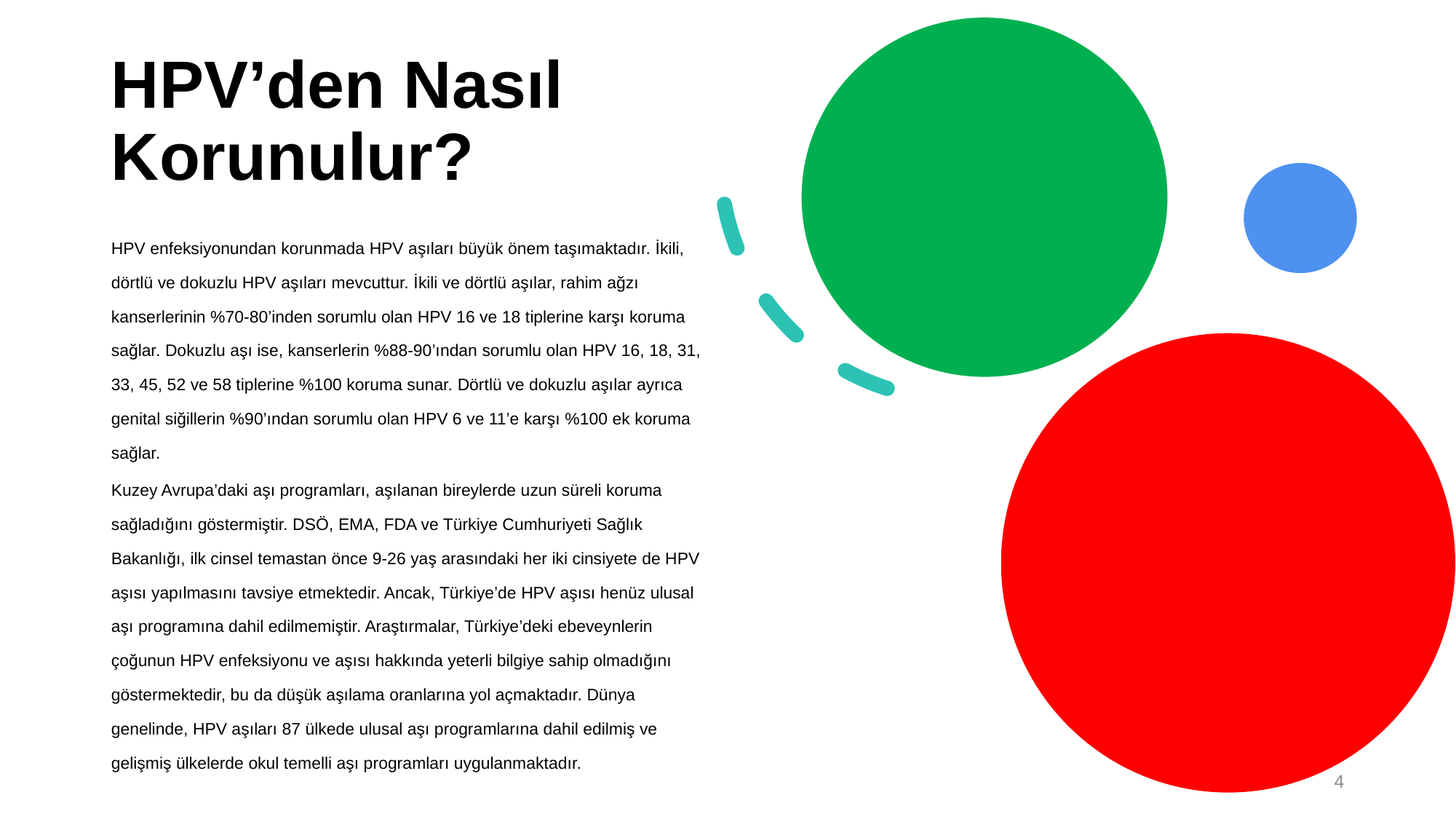

# HPV’den Nasıl Korunulur?
HPV enfeksiyonundan korunmada HPV aşıları büyük önem taşımaktadır. İkili, dörtlü ve dokuzlu HPV aşıları mevcuttur. İkili ve dörtlü aşılar, rahim ağzı kanserlerinin %70-80’inden sorumlu olan HPV 16 ve 18 tiplerine karşı koruma sağlar. Dokuzlu aşı ise, kanserlerin %88-90’ından sorumlu olan HPV 16, 18, 31, 33, 45, 52 ve 58 tiplerine %100 koruma sunar. Dörtlü ve dokuzlu aşılar ayrıca genital siğillerin %90’ından sorumlu olan HPV 6 ve 11’e karşı %100 ek koruma sağlar.
Kuzey Avrupa’daki aşı programları, aşılanan bireylerde uzun süreli koruma sağladığını göstermiştir. DSÖ, EMA, FDA ve Türkiye Cumhuriyeti Sağlık Bakanlığı, ilk cinsel temastan önce 9-26 yaş arasındaki her iki cinsiyete de HPV aşısı yapılmasını tavsiye etmektedir. Ancak, Türkiye’de HPV aşısı henüz ulusal aşı programına dahil edilmemiştir. Araştırmalar, Türkiye’deki ebeveynlerin çoğunun HPV enfeksiyonu ve aşısı hakkında yeterli bilgiye sahip olmadığını göstermektedir, bu da düşük aşılama oranlarına yol açmaktadır. Dünya genelinde, HPV aşıları 87 ülkede ulusal aşı programlarına dahil edilmiş ve gelişmiş ülkelerde okul temelli aşı programları uygulanmaktadır.

4